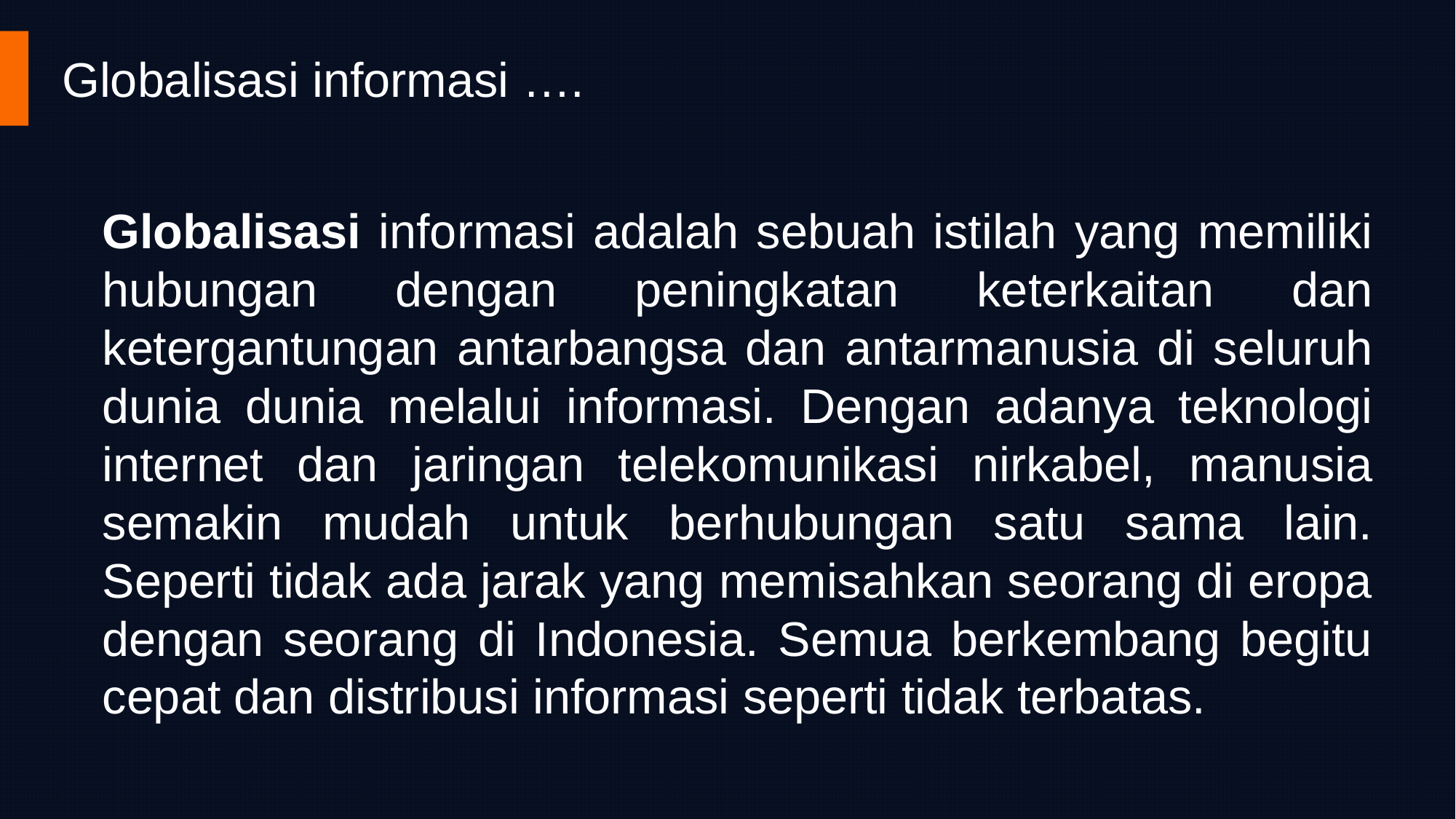

# Globalisasi informasi ….
Globalisasi informasi adalah sebuah istilah yang memiliki hubungan dengan peningkatan keterkaitan dan ketergantungan antarbangsa dan antarmanusia di seluruh dunia dunia melalui informasi. Dengan adanya teknologi internet dan jaringan telekomunikasi nirkabel, manusia semakin mudah untuk berhubungan satu sama lain. Seperti tidak ada jarak yang memisahkan seorang di eropa dengan seorang di Indonesia. Semua berkembang begitu cepat dan distribusi informasi seperti tidak terbatas.